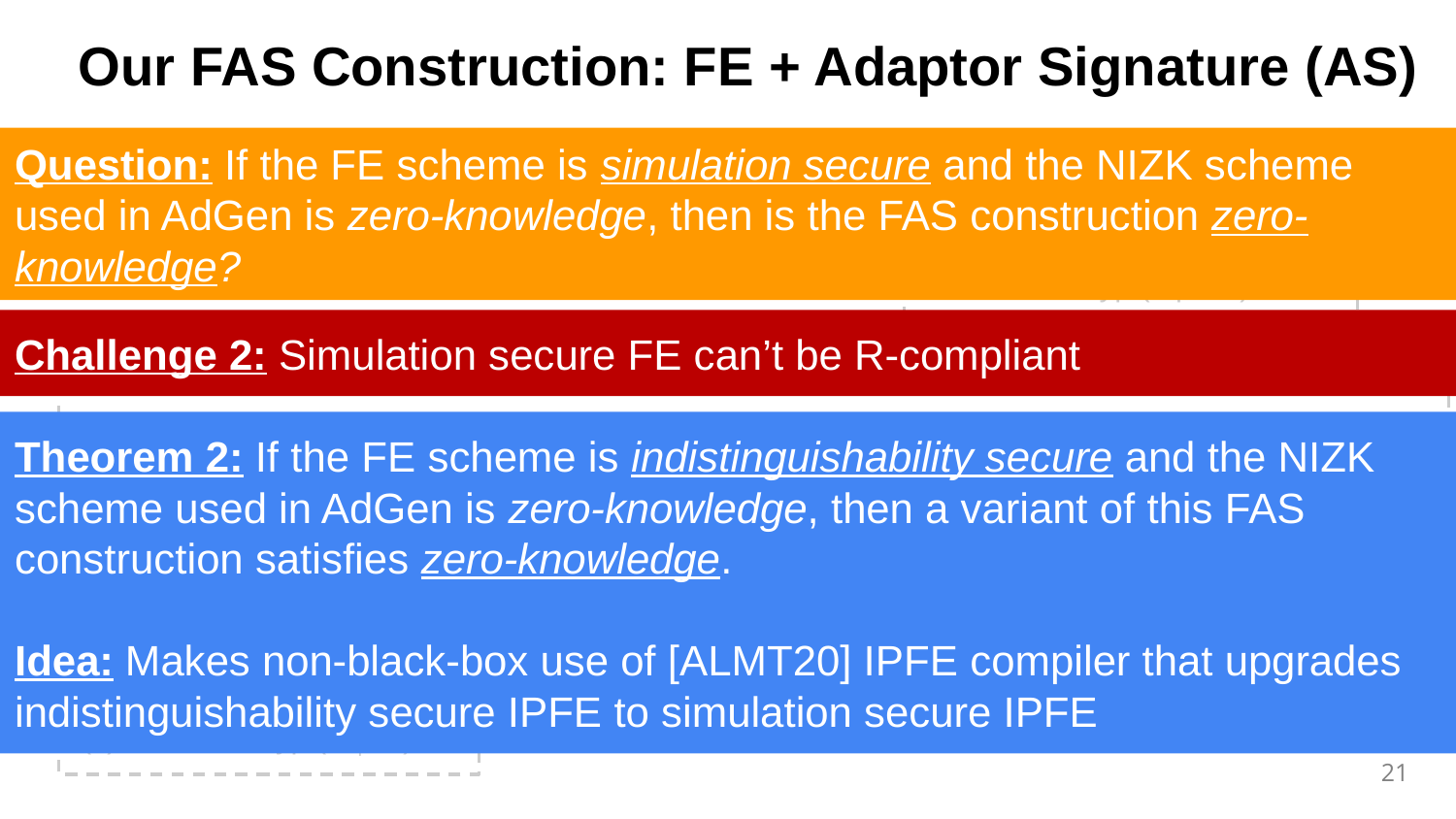

Our FAS Construction: FE + Adaptor Signature (AS)
Seller
Buyer
Question: If the FE scheme is simulation secure and the NIZK scheme used in AdGen is zero-knowledge, then is the FAS construction zero-knowledge?
(pp, X, x, vk)
(pp, X, sk, vk, tx, f)
ad = (mpk, ct, 𝜋)
(mpk, msk) ← FE.Setup(1λ)
ct ← FE.Encrypt(mpk, x)
𝜋: NIZK proof that ct encrypts x
1
Challenge 2: Simulation secure FE can’t be R-compliant
2

Theorem 2: If the FE scheme is indistinguishability secure and the NIZK scheme used in AdGen is zero-knowledge, then a variant of this FAS construction satisfies zero-knowledge.

Idea: Makes non-black-box use of [ALMT20] IPFE compiler that upgrades indistinguishability secure IPFE to simulation secure IPFE
pkf ← FE.PublicKeyGen(mpk, f)
presig ← AS.PreSign(sk, tx, pkf)
f, presig
skf ← FE.KeyGen(msk, f)
sig ← AS.Adapt(presig, skf)
sig
3
skf ← AS.Extract(presig, sig)
f(x) ← FE.Decrypt(skf, ct)
4
21